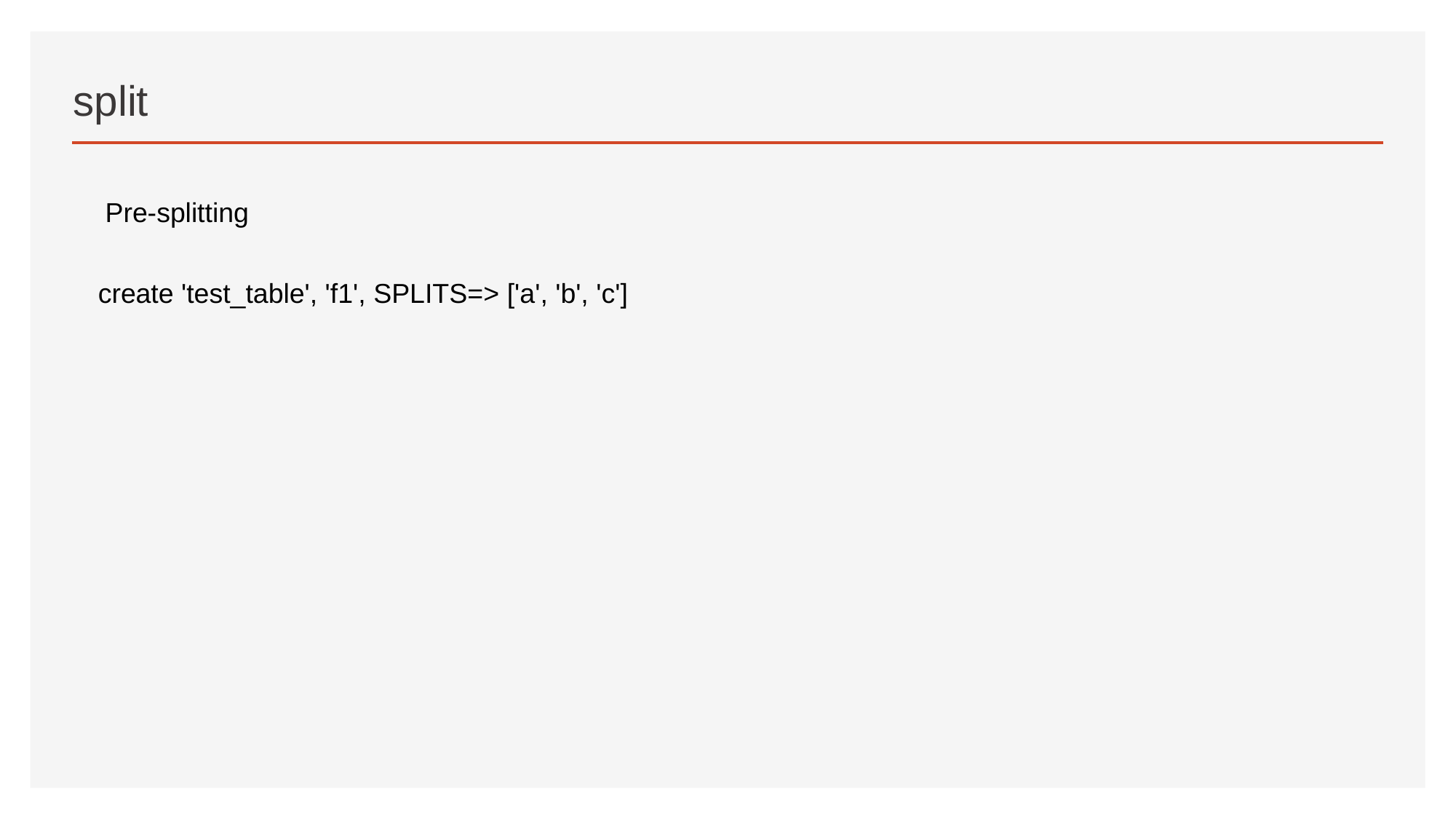

# split
Pre-splitting
create 'test_table', 'f1', SPLITS=> ['a', 'b', 'c']